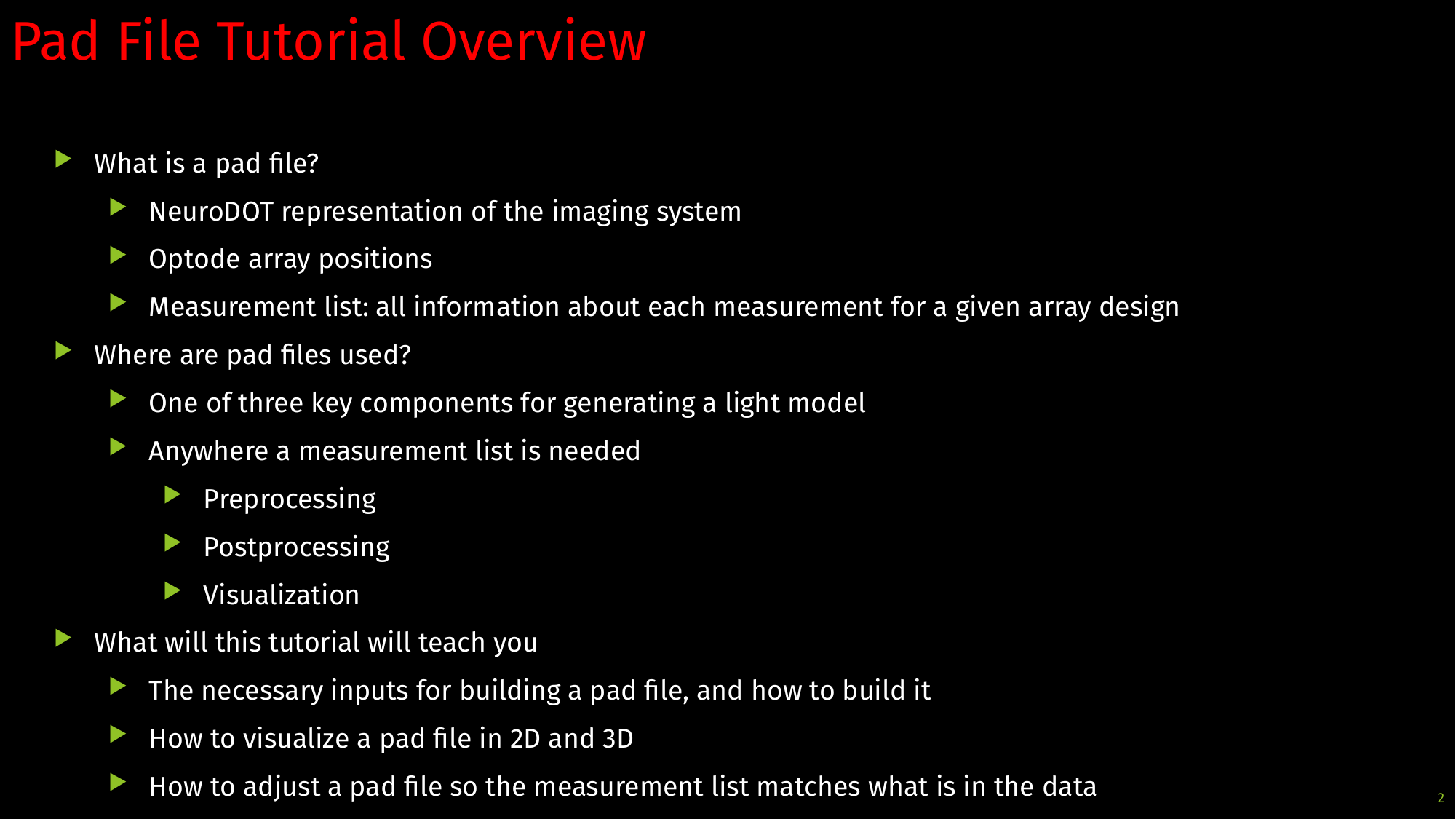

Pad File Tutorial Overview
What is a pad file?
NeuroDOT representation of the imaging system
Optode array positions
Measurement list: all information about each measurement for a given array design
Where are pad files used?
One of three key components for generating a light model
Anywhere a measurement list is needed
Preprocessing
Postprocessing
Visualization
What will this tutorial will teach you
The necessary inputs for building a pad file, and how to build it
How to visualize a pad file in 2D and 3D
How to adjust a pad file so the measurement list matches what is in the data

2